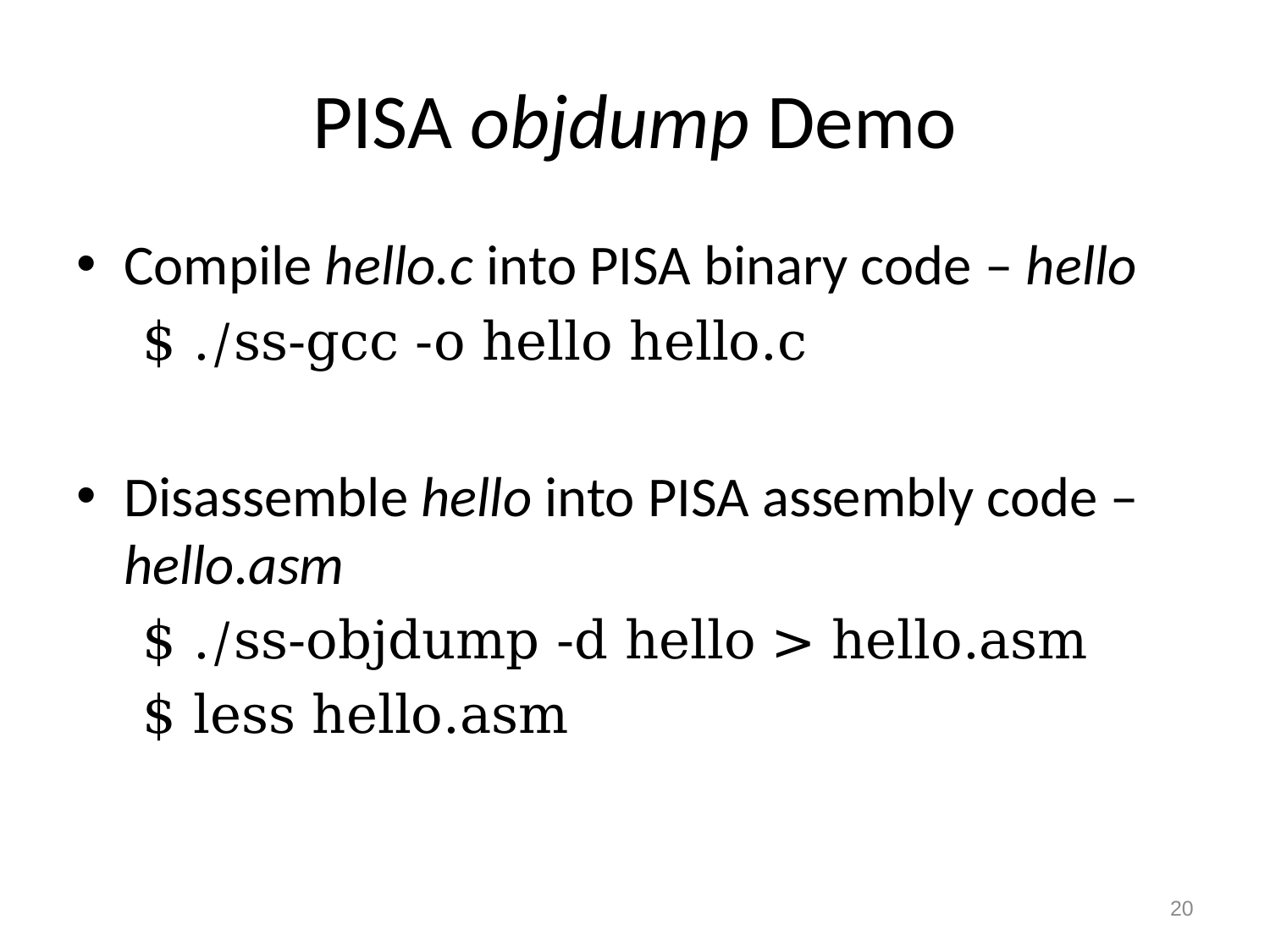

# PISA objdump Demo
Compile hello.c into PISA binary code – hello
    $ ./ss-gcc -o hello hello.c

Disassemble hello into PISA assembly code – hello.asm
    $ ./ss-objdump -d hello > hello.asm
    $ less hello.asm
20